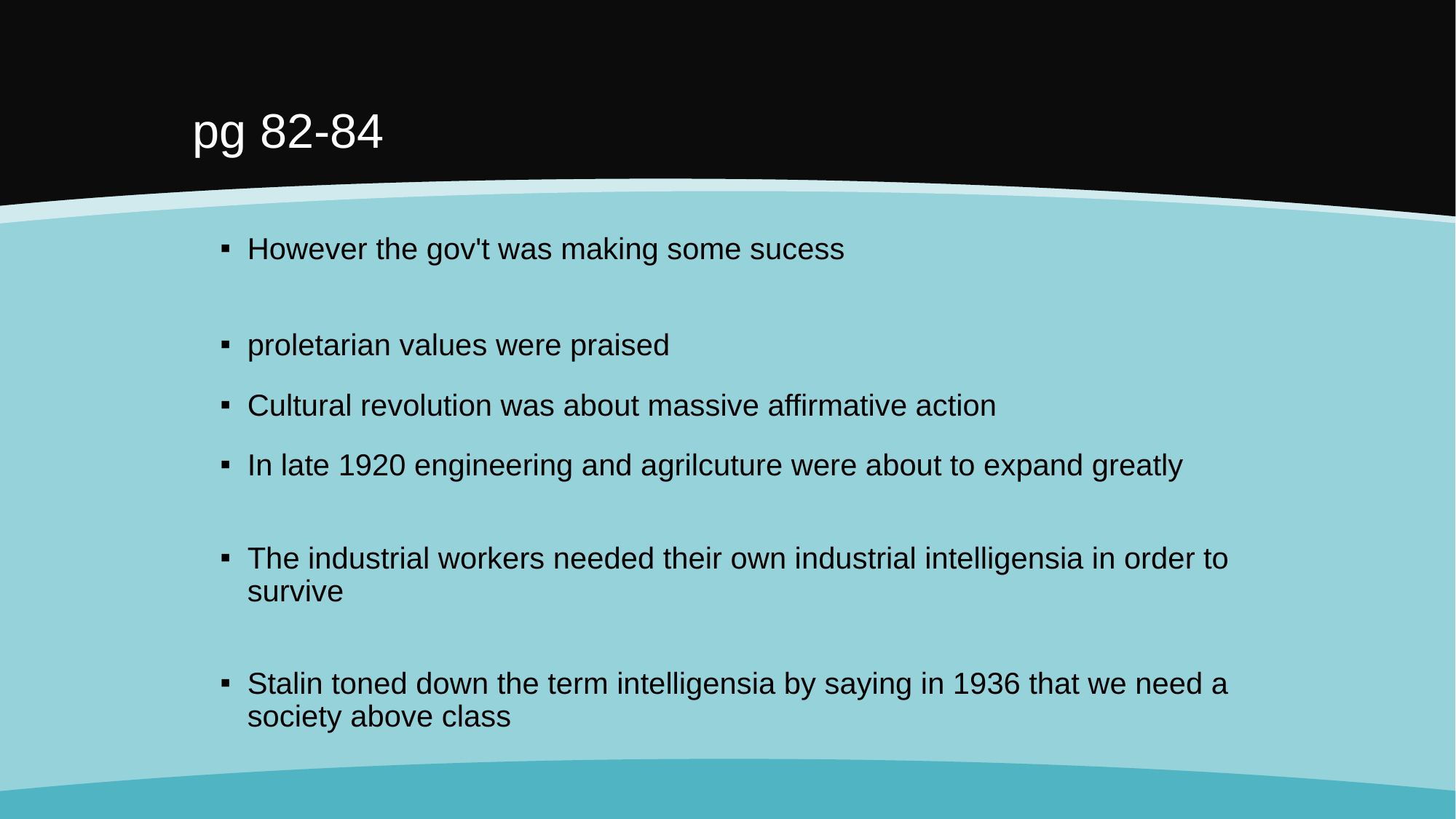

# pg 82-84
However the gov't was making some sucess
proletarian values were praised
Cultural revolution was about massive affirmative action
In late 1920 engineering and agrilcuture were about to expand greatly
The industrial workers needed their own industrial intelligensia in order to survive
Stalin toned down the term intelligensia by saying in 1936 that we need a society above class